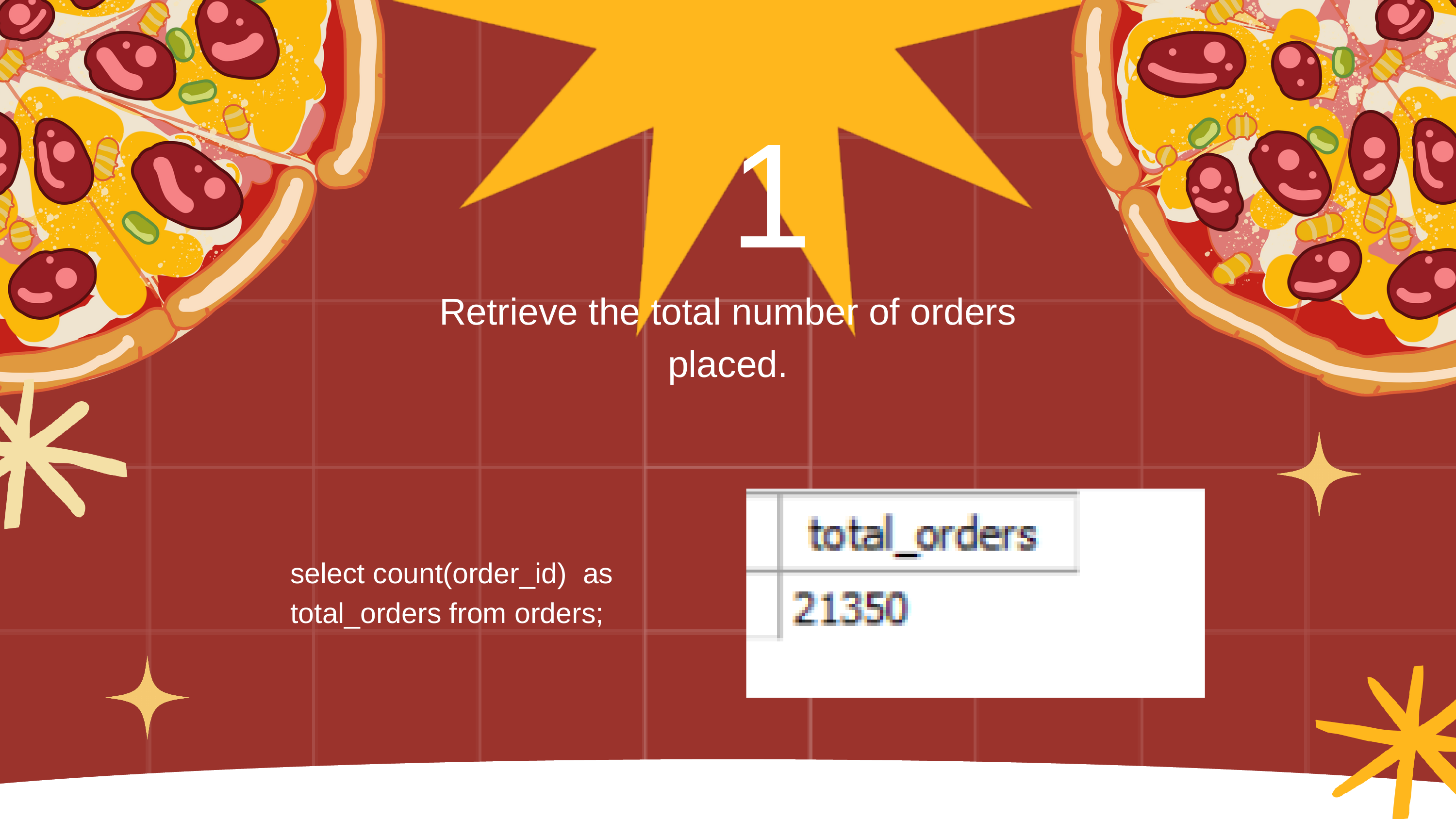

1
Retrieve the total number of orders placed.

select count(order_id)  as  total_orders from orders;